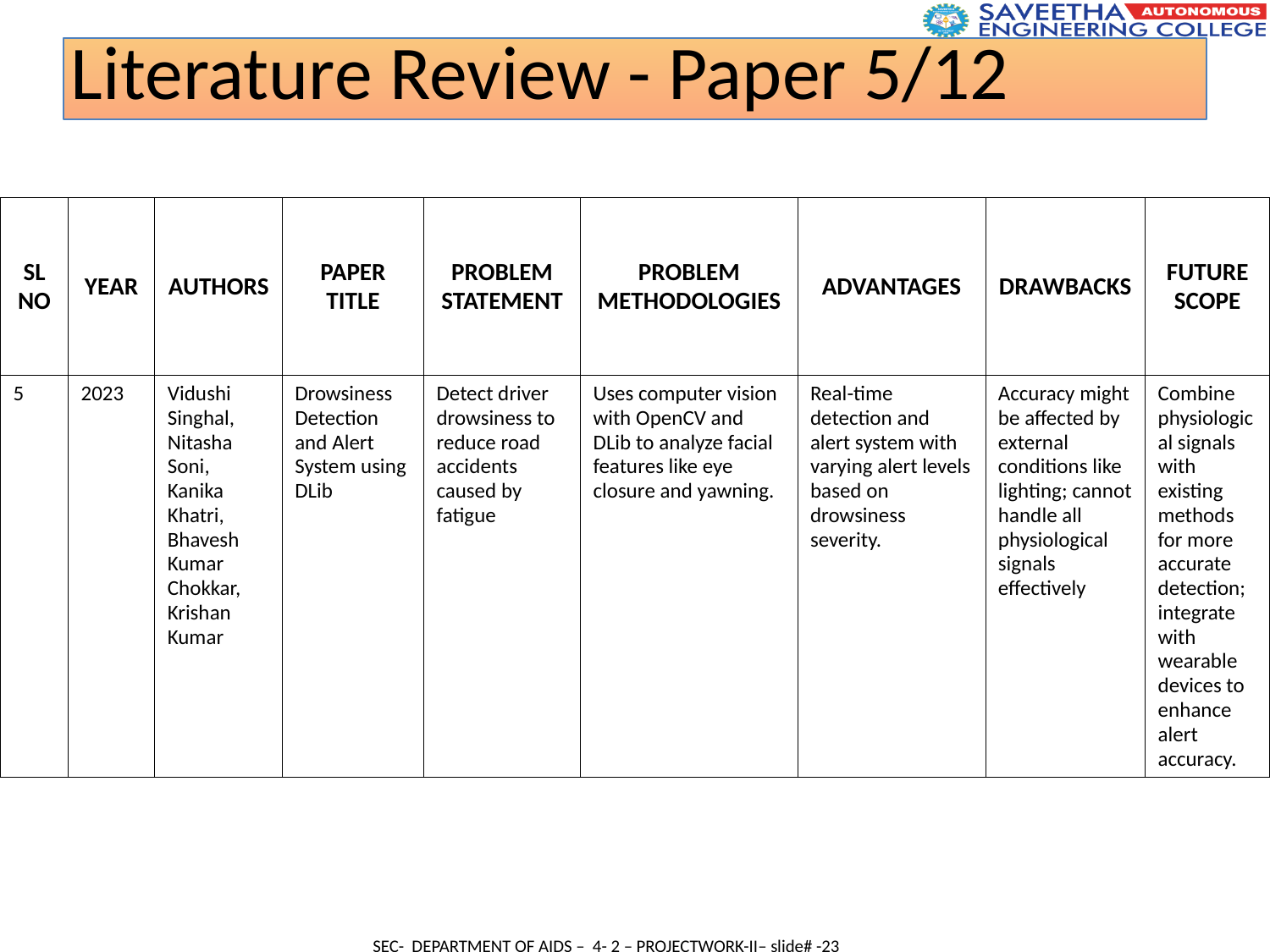

Literature Review - Paper 5/12
| SL NO | YEAR | AUTHORS | PAPER TITLE | PROBLEM STATEMENT | PROBLEM METHODOLOGIES | ADVANTAGES | DRAWBACKS | FUTURE SCOPE |
| --- | --- | --- | --- | --- | --- | --- | --- | --- |
| 5 | 2023 | Vidushi Singhal, Nitasha Soni, Kanika Khatri, Bhavesh Kumar Chokkar, Krishan Kumar | Drowsiness Detection and Alert System using DLib | Detect driver drowsiness to reduce road accidents caused by fatigue | Uses computer vision with OpenCV and DLib to analyze facial features like eye closure and yawning. | Real-time detection and alert system with varying alert levels based on drowsiness severity. | Accuracy might be affected by external conditions like lighting; cannot handle all physiological signals effectively | Combine physiological signals with existing methods for more accurate detection; integrate with wearable devices to enhance alert accuracy. |